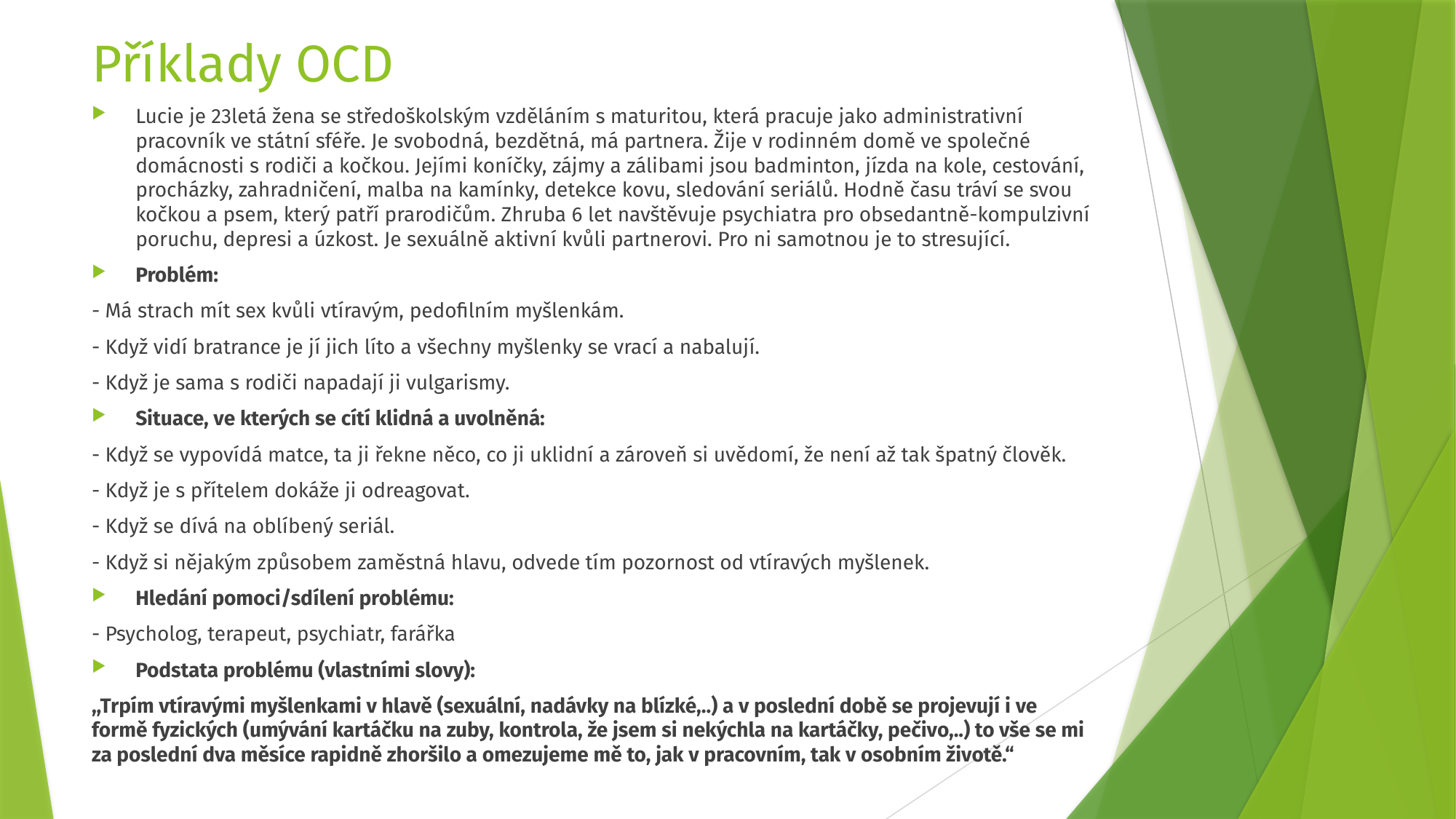

# Příklady OCD
Lucie je 23letá žena se středoškolským vzděláním s maturitou, která pracuje jako administrativní pracovník ve státní sféře. Je svobodná, bezdětná, má partnera. Žije v rodinném domě ve společné domácnosti s rodiči a kočkou. Jejími koníčky, zájmy a zálibami jsou badminton, jízda na kole, cestování, procházky, zahradničení, malba na kamínky, detekce kovu, sledování seriálů. Hodně času tráví se svou kočkou a psem, který patří prarodičům. Zhruba 6 let navštěvuje psychiatra pro obsedantně-kompulzivní poruchu, depresi a úzkost. Je sexuálně aktivní kvůli partnerovi. Pro ni samotnou je to stresující.
Problém:
- Má strach mít sex kvůli vtíravým, pedofilním myšlenkám.
- Když vidí bratrance je jí jich líto a všechny myšlenky se vrací a nabalují.
- Když je sama s rodiči napadají ji vulgarismy.
Situace, ve kterých se cítí klidná a uvolněná:
- Když se vypovídá matce, ta ji řekne něco, co ji uklidní a zároveň si uvědomí, že není až tak špatný člověk.
- Když je s přítelem dokáže ji odreagovat.
- Když se dívá na oblíbený seriál.
- Když si nějakým způsobem zaměstná hlavu, odvede tím pozornost od vtíravých myšlenek.
Hledání pomoci/sdílení problému:
- Psycholog, terapeut, psychiatr, farářka
Podstata problému (vlastními slovy):
,,Trpím vtíravými myšlenkami v hlavě (sexuální, nadávky na blízké,..) a v poslední době se projevují i ve formě fyzických (umývání kartáčku na zuby, kontrola, že jsem si nekýchla na kartáčky, pečivo,..) to vše se mi za poslední dva měsíce rapidně zhoršilo a omezujeme mě to, jak v pracovním, tak v osobním životě.“